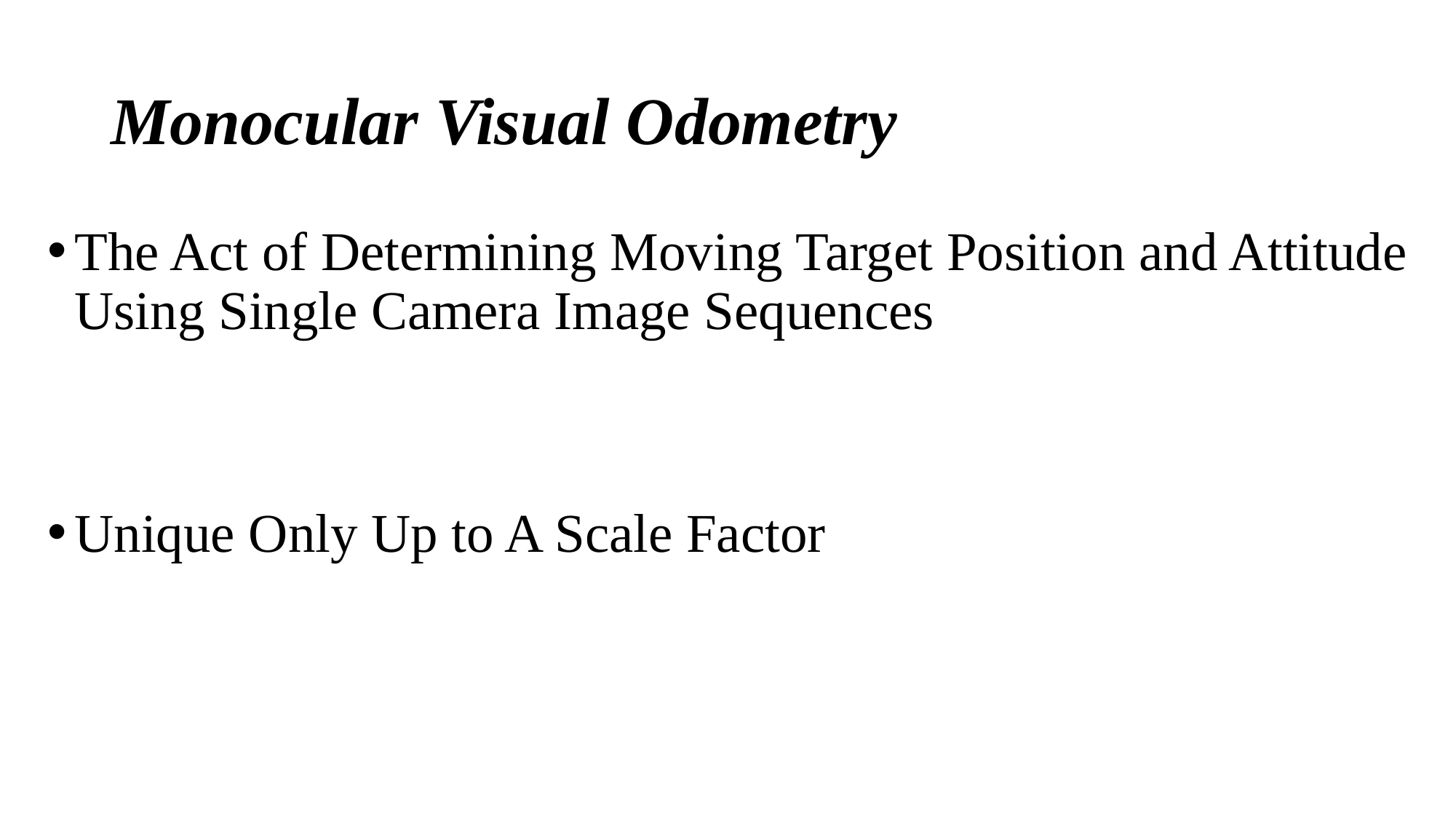

# Monocular Visual Odometry
The Act of Determining Moving Target Position and Attitude Using Single Camera Image Sequences

Unique Only Up to A Scale Factor